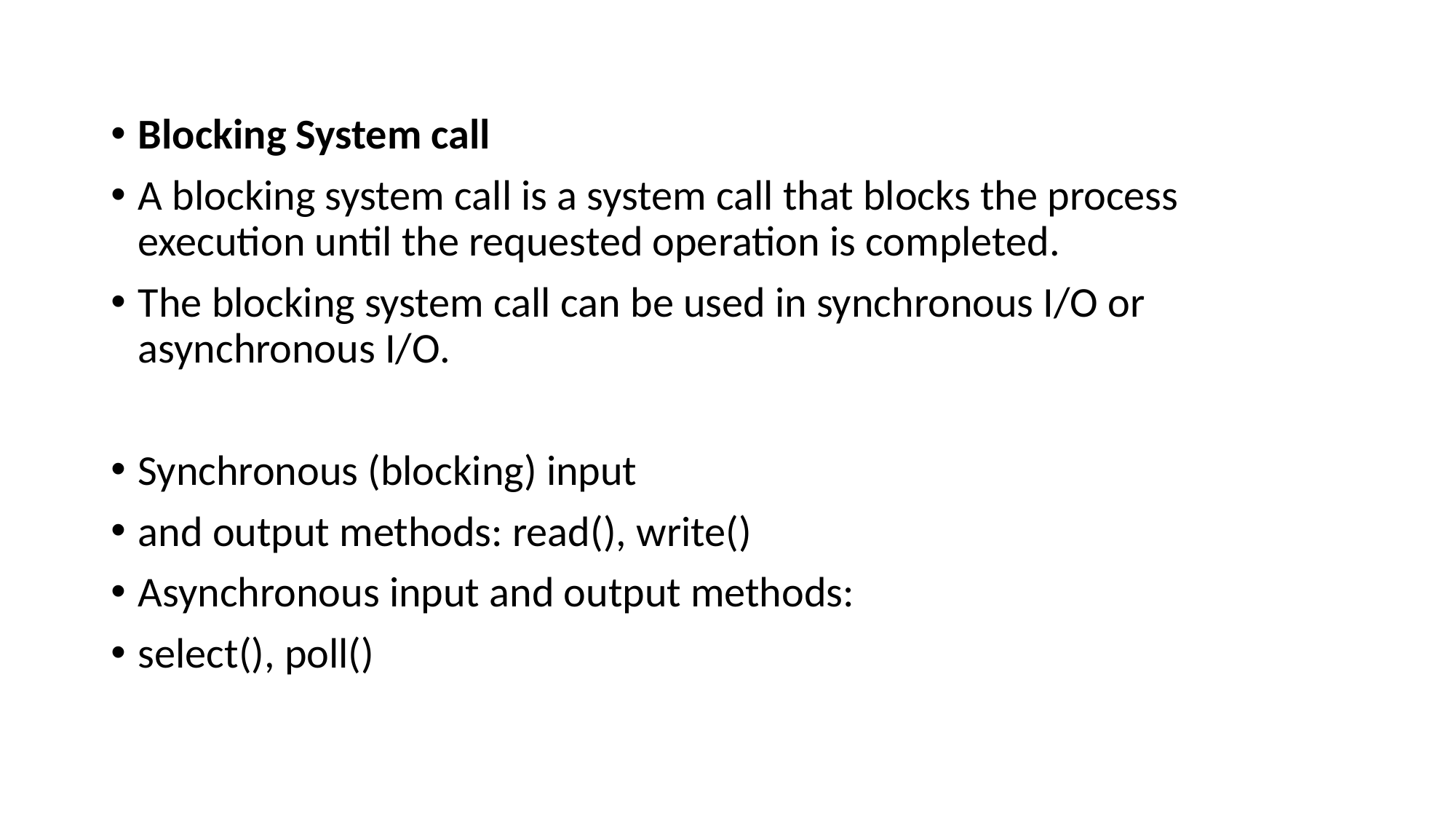

#
Blocking System call
A blocking system call is a system call that blocks the process execution until the requested operation is completed.
The blocking system call can be used in synchronous I/O or asynchronous I/O.

Synchronous (blocking) input
and output methods: read(), write()
Asynchronous input and output methods:
select(), poll()